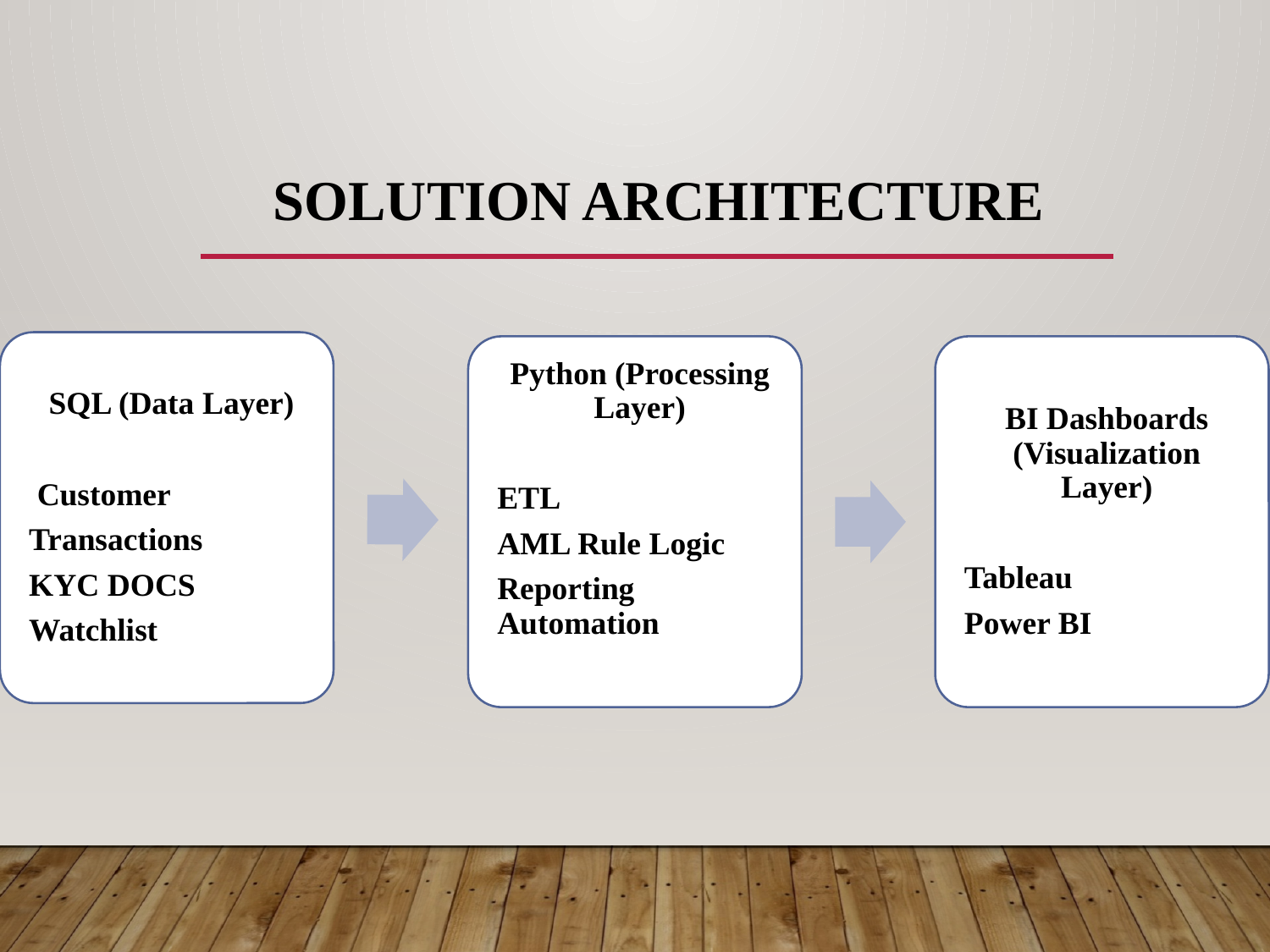

# SOLUTION ARCHITECTURE
SQL (Data Layer)

 Customer
Transactions
KYC DOCS
Watchlist

Python (Processing Layer)

ETL
AML Rule Logic
Reporting Automation

BI Dashboards (Visualization Layer)

Tableau
Power BI